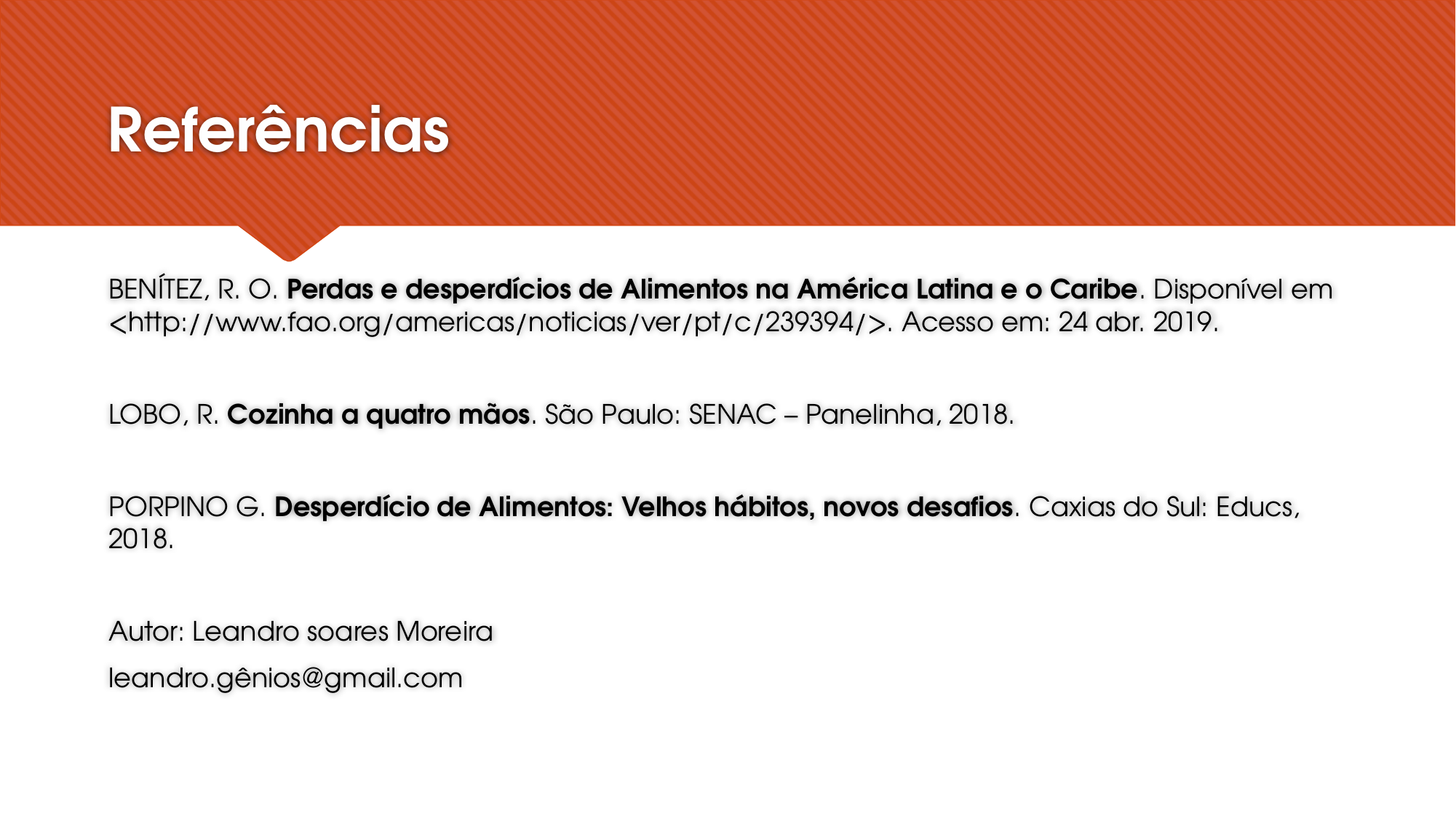

# Referências
BENÍTEZ, R. O. Perdas e desperdícios de Alimentos na América Latina e o Caribe. Disponível em <http://www.fao.org/americas/noticias/ver/pt/c/239394/>. Acesso em: 24 abr. 2019.

LOBO, R. Cozinha a quatro mãos. São Paulo: SENAC – Panelinha, 2018.

PORPINO G. Desperdício de Alimentos: Velhos hábitos, novos desafios. Caxias do Sul: Educs, 2018.

Autor: Leandro soares Moreira
leandro.gênios@gmail.com